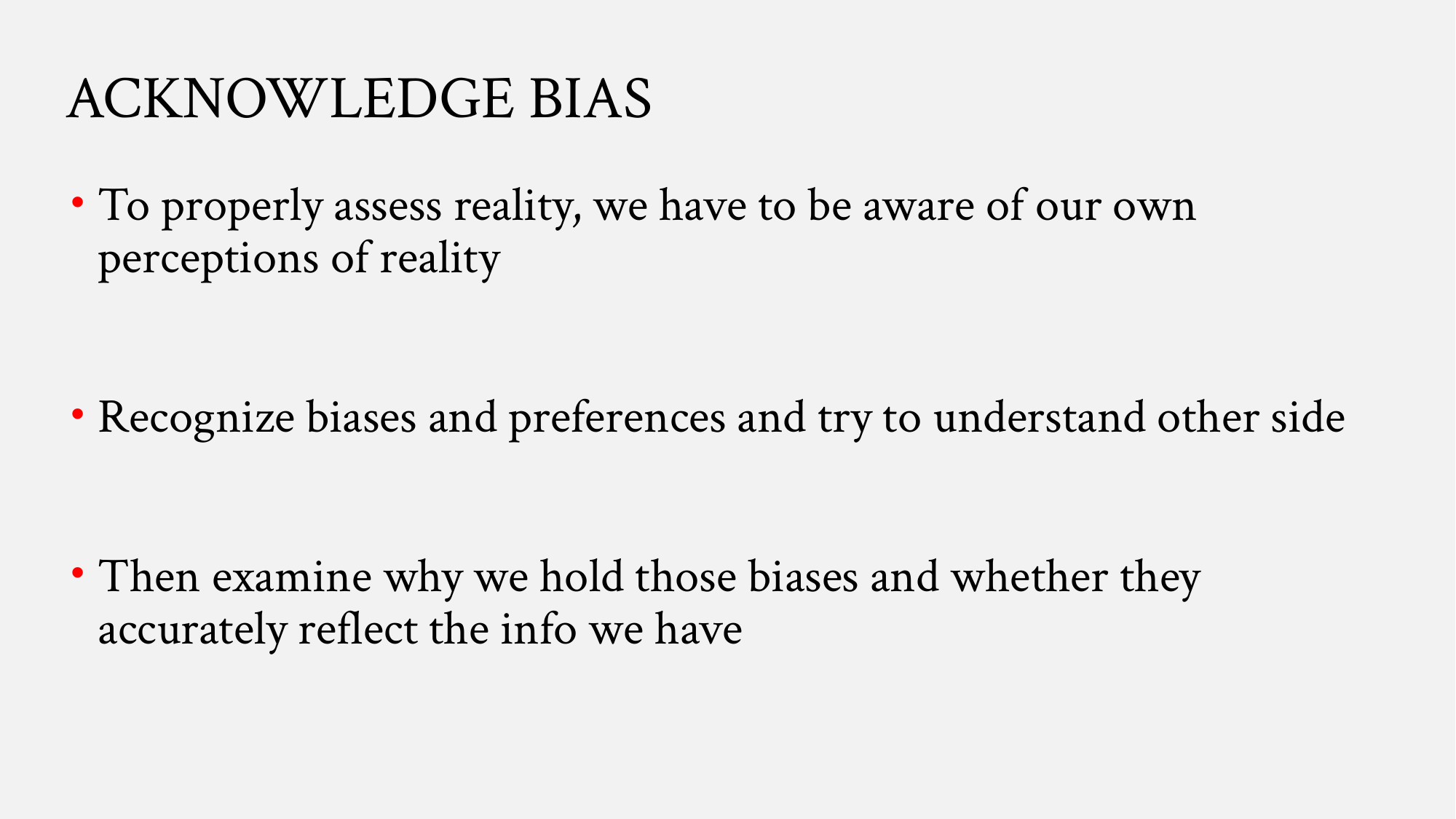

# Acknowledge bias
To properly assess reality, we have to be aware of our own perceptions of reality

Recognize biases and preferences and try to understand other side

Then examine why we hold those biases and whether they accurately reflect the info we have